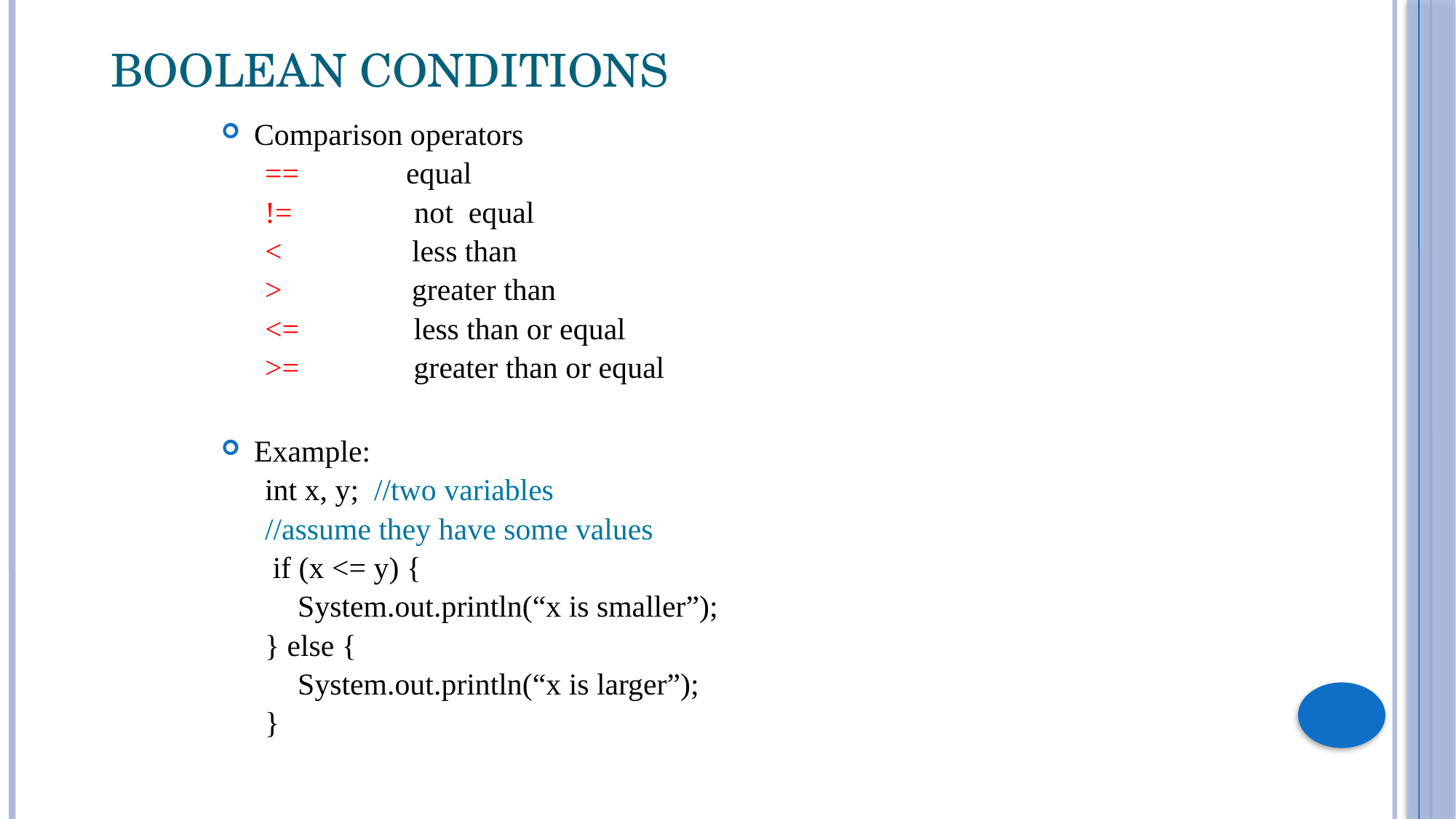

# Boolean conditions
Comparison operators
==              equal
!=                not  equal
<                 less than
>                 greater than
<=               less than or equal
>=               greater than or equal

Example:
int x, y;  //two variables
//assume they have some values
 if (x <= y) {
	System.out.println(“x is smaller”);
} else {
	System.out.println(“x is larger”);
}